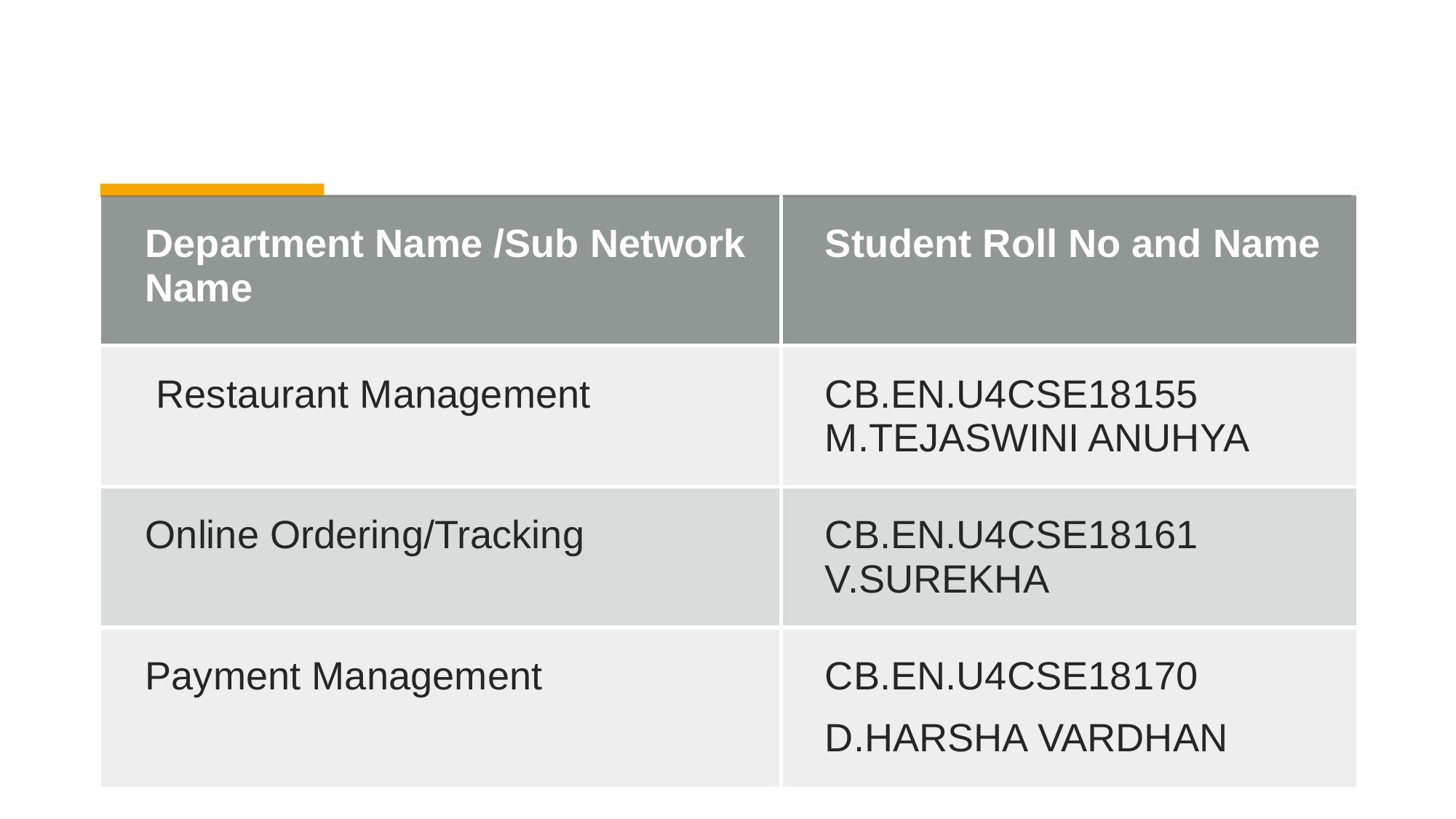

| Department Name /Sub Network Name | Student Roll No and Name |
| --- | --- |
| Restaurant Management | CB.EN.U4CSE18155 M.TEJASWINI ANUHYA |
| Online Ordering/Tracking | CB.EN.U4CSE18161 V.SUREKHA |
| Payment Management | CB.EN.U4CSE18170 D.HARSHA VARDHAN |